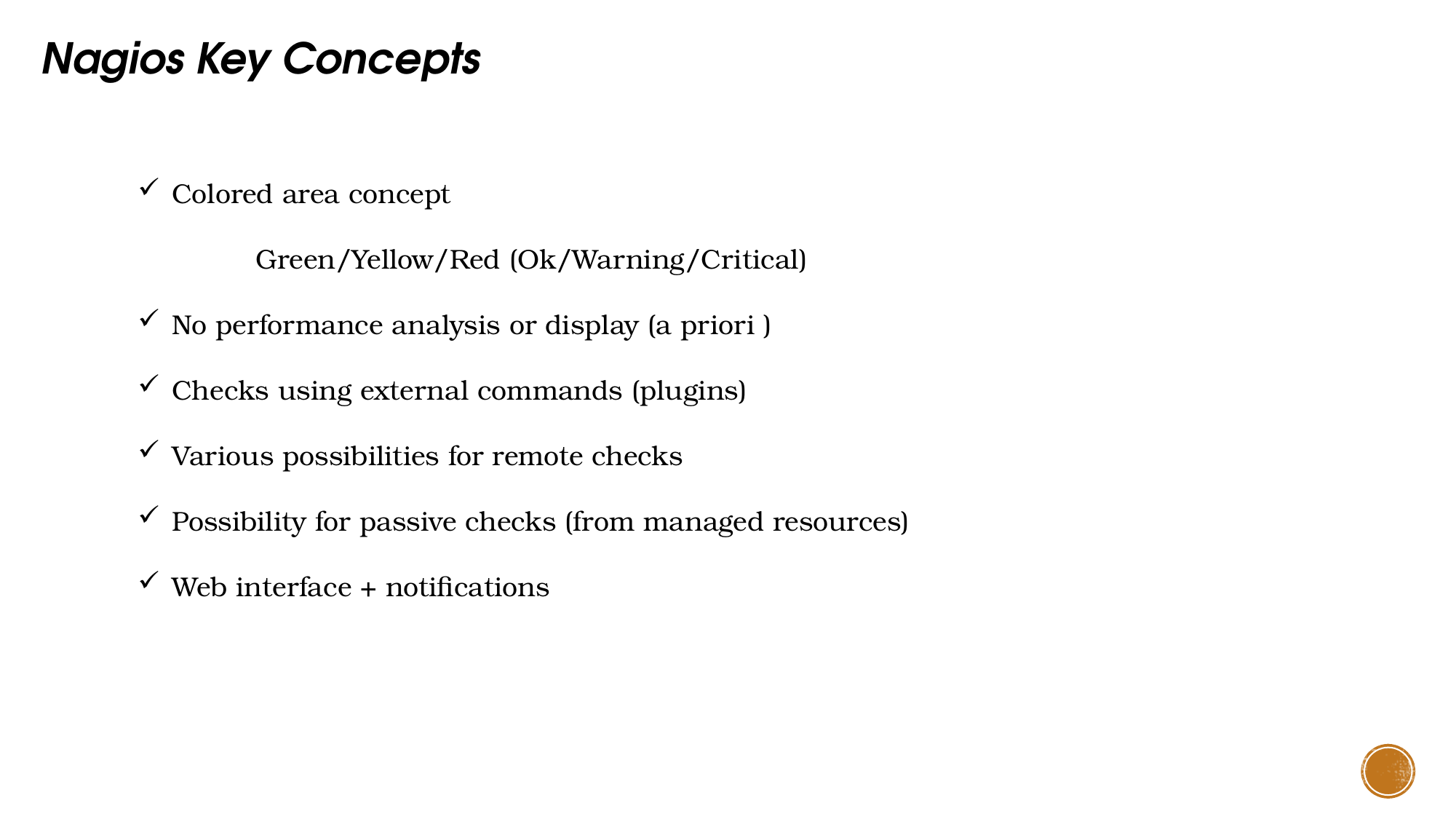

Nagios Key Concepts
Colored area concept
	 Green/Yellow/Red (Ok/Warning/Critical)
No performance analysis or display (a priori )
Checks using external commands (plugins)
Various possibilities for remote checks
Possibility for passive checks (from managed resources)
Web interface + notiﬁcations